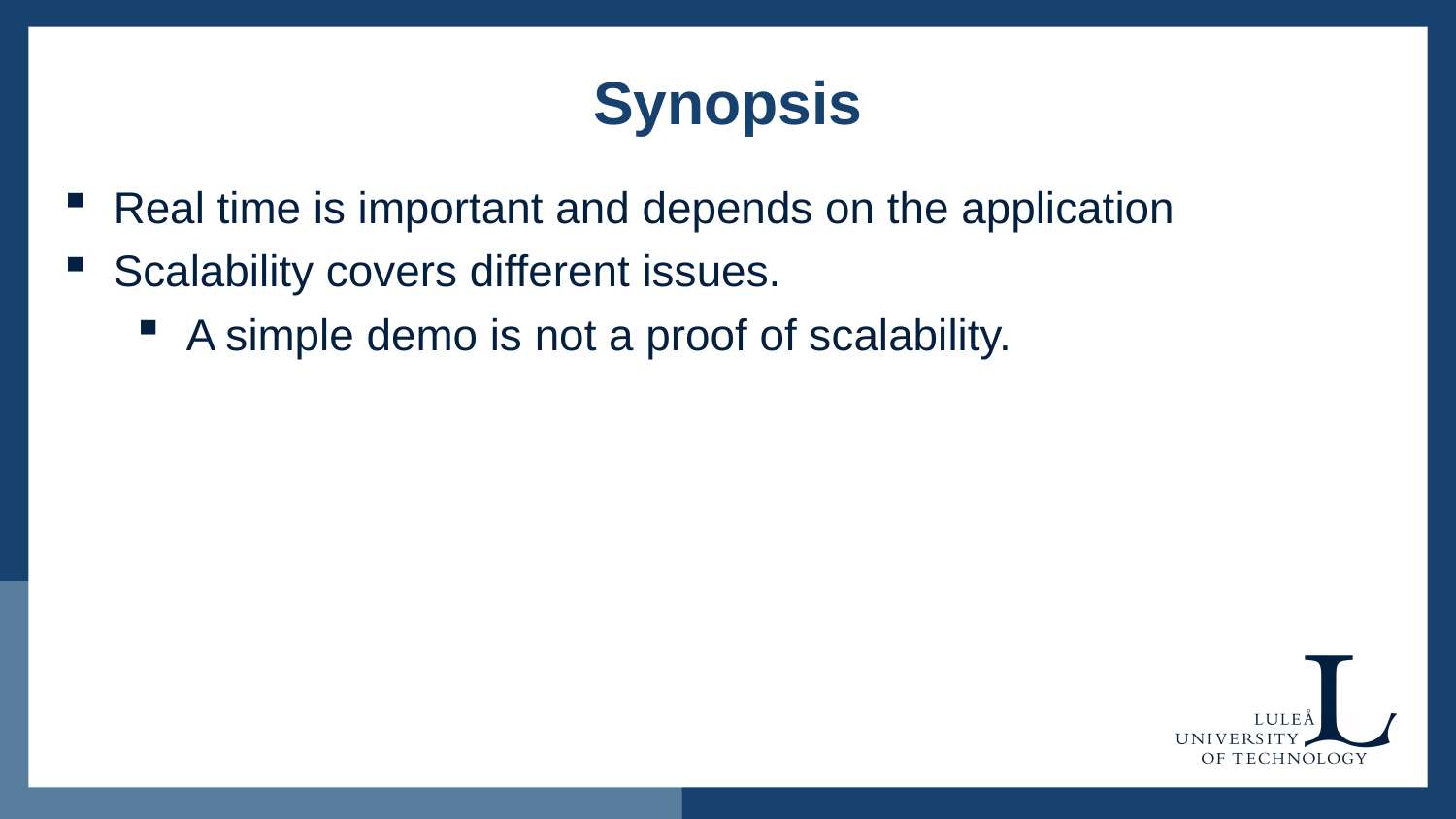

# Synopsis
Real time is important and depends on the application
Scalability covers different issues.
A simple demo is not a proof of scalability.
6